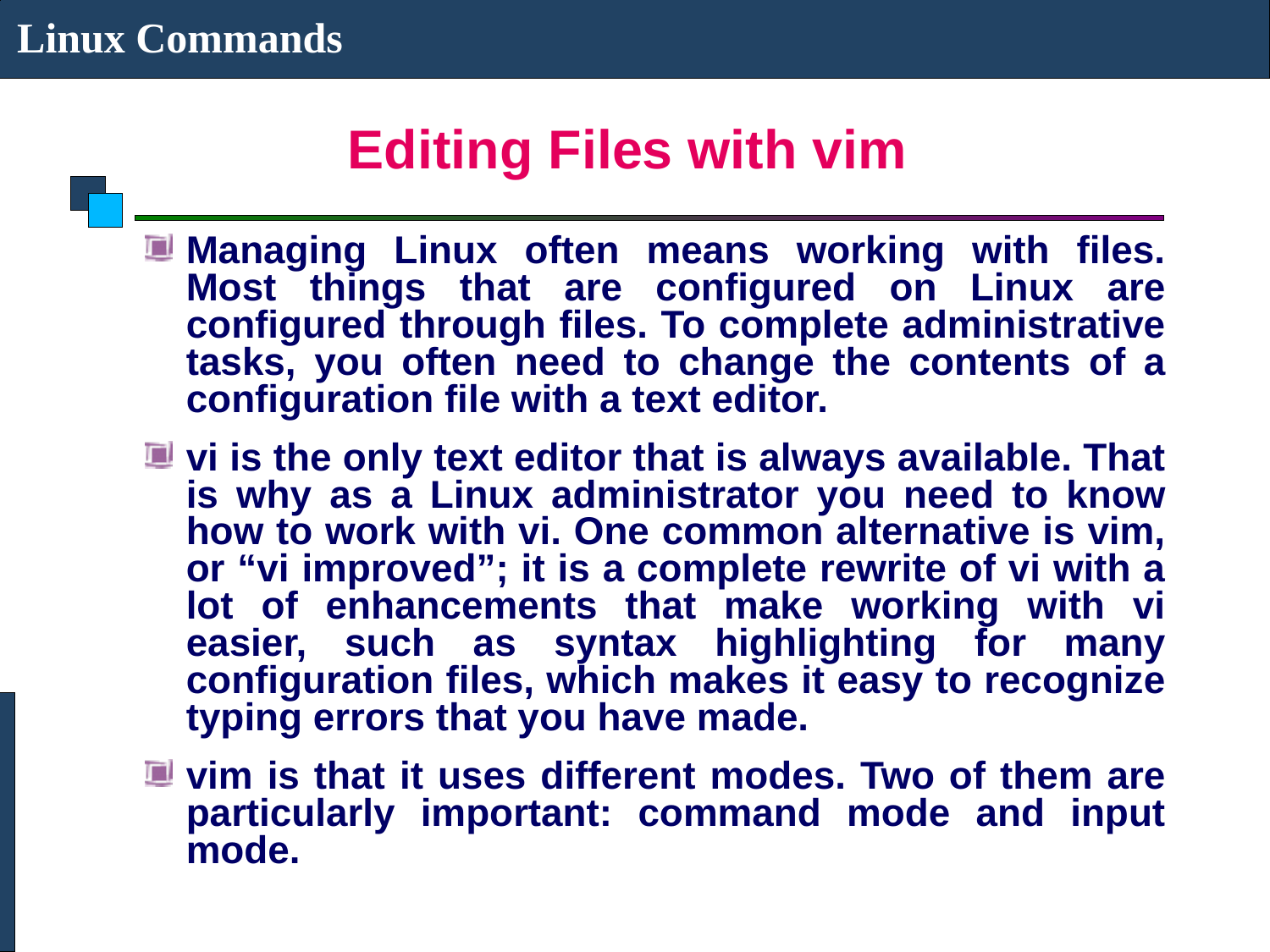

Linux Commands
# Editing Files with vim

Managing Linux often means working with files. Most things that are configured on Linux are configured through files. To complete administrative tasks, you often need to change the contents of a configuration file with a text editor.
vi is the only text editor that is always available. That is why as a Linux administrator you need to know how to work with vi. One common alternative is vim, or “vi improved”; it is a complete rewrite of vi with a lot of enhancements that make working with vi easier, such as syntax highlighting for many configuration files, which makes it easy to recognize typing errors that you have made.
vim is that it uses different modes. Two of them are particularly important: command mode and input mode.